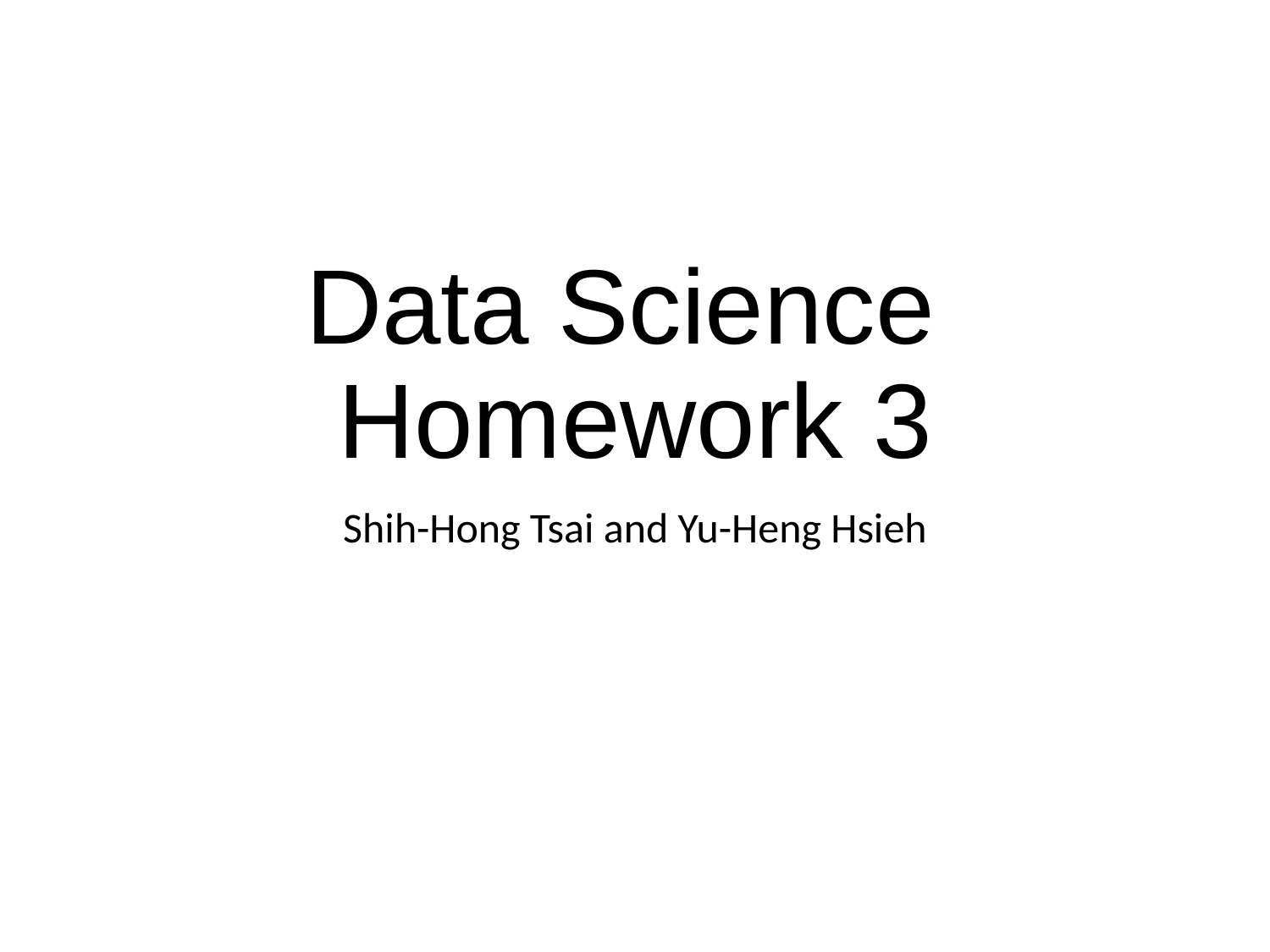

# Data Science Homework 3
Shih-Hong Tsai and Yu-Heng Hsieh